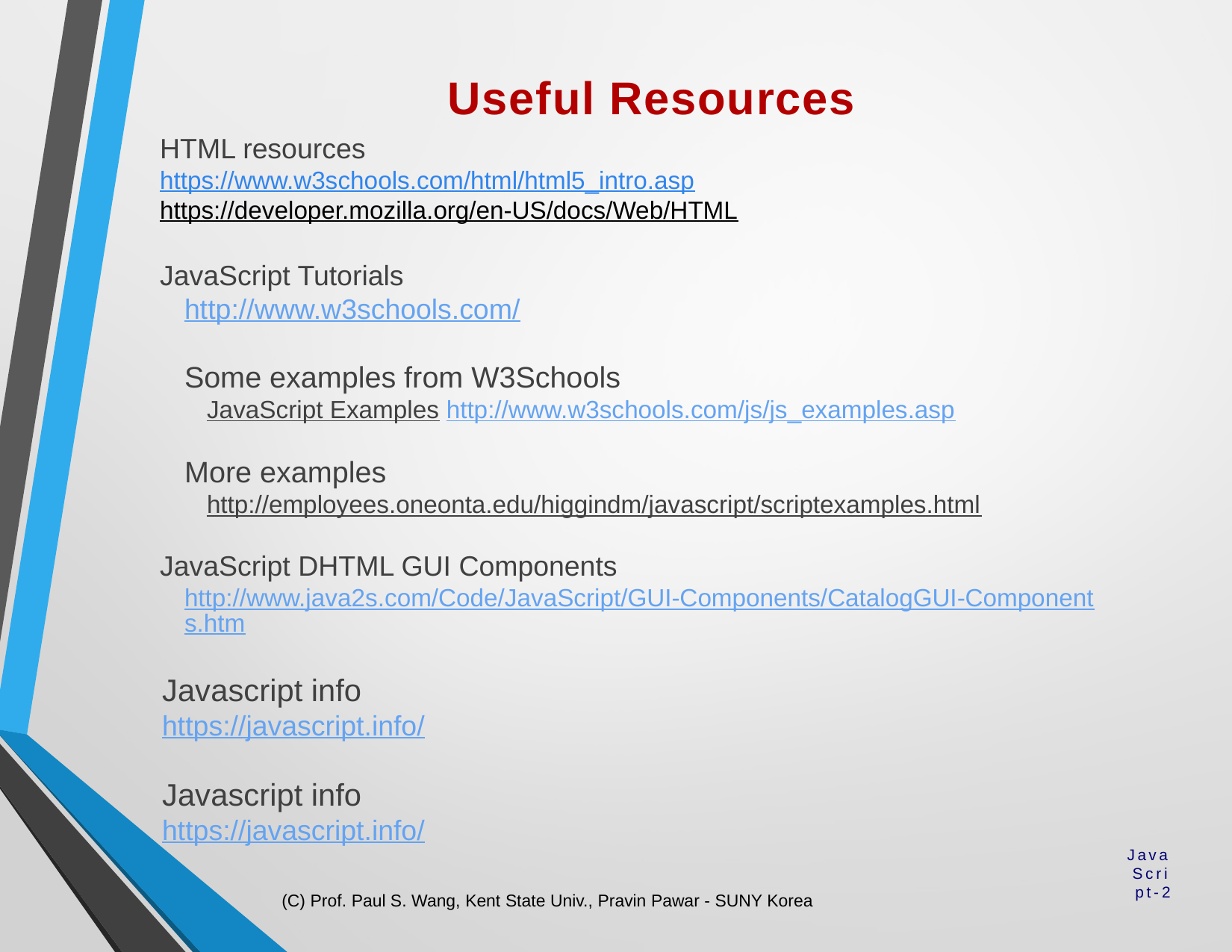

# Useful Resources
HTML resources
https://www.w3schools.com/html/html5_intro.asp
https://developer.mozilla.org/en-US/docs/Web/HTML

JavaScript Tutorials
http://www.w3schools.com/

Some examples from W3Schools
JavaScript Examples http://www.w3schools.com/js/js_examples.asp

More examples
http://employees.oneonta.edu/higgindm/javascript/scriptexamples.html

JavaScript DHTML GUI Components
http://www.java2s.com/Code/JavaScript/GUI-Components/CatalogGUI-Components.htm

Javascript info
https://javascript.info/

Javascript info
https://javascript.info/

JavaScript-2
(C) Prof. Paul S. Wang, Kent State Univ., Pravin Pawar - SUNY Korea